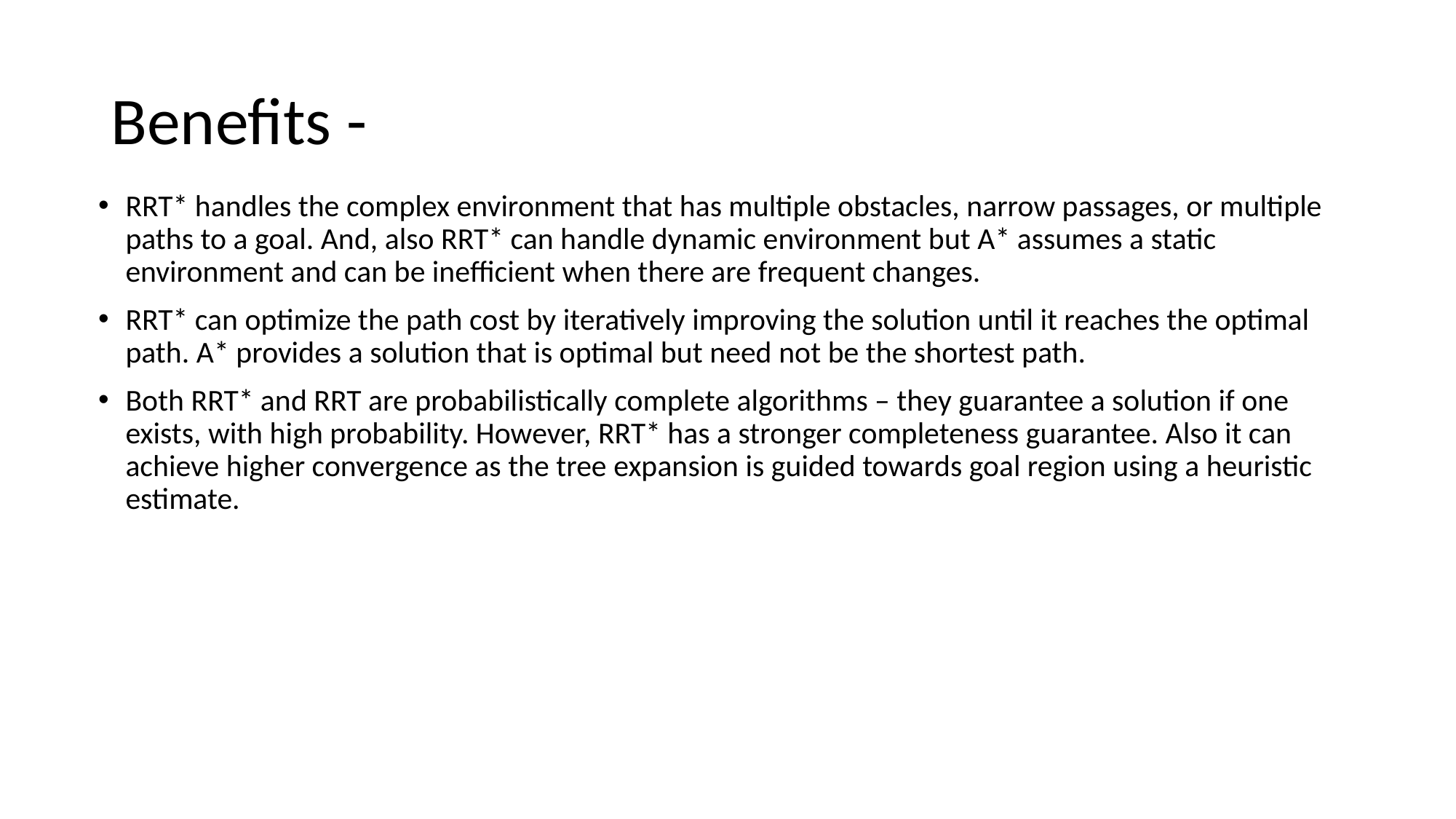

# Benefits -
RRT* handles the complex environment that has multiple obstacles, narrow passages, or multiple paths to a goal. And, also RRT* can handle dynamic environment but A* assumes a static environment and can be inefficient when there are frequent changes.
RRT* can optimize the path cost by iteratively improving the solution until it reaches the optimal path. A* provides a solution that is optimal but need not be the shortest path.
Both RRT* and RRT are probabilistically complete algorithms – they guarantee a solution if one exists, with high probability. However, RRT* has a stronger completeness guarantee. Also it can achieve higher convergence as the tree expansion is guided towards goal region using a heuristic estimate.